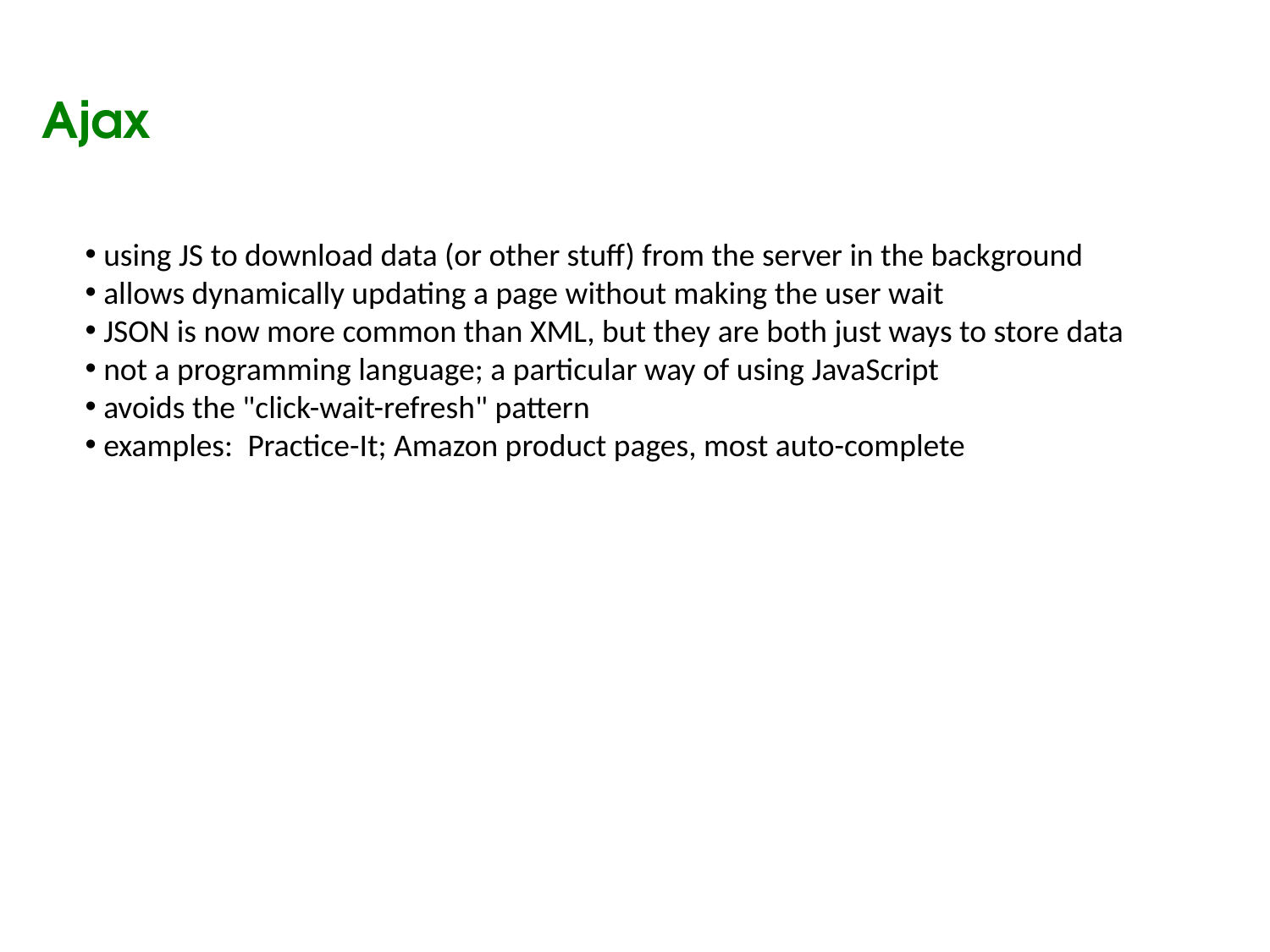

# Ajax
 using JS to download data (or other stuff) from the server in the background
 allows dynamically updating a page without making the user wait
 JSON is now more common than XML, but they are both just ways to store data
 not a programming language; a particular way of using JavaScript
 avoids the "click-wait-refresh" pattern
 examples:  Practice-It; Amazon product pages, most auto-complete search features